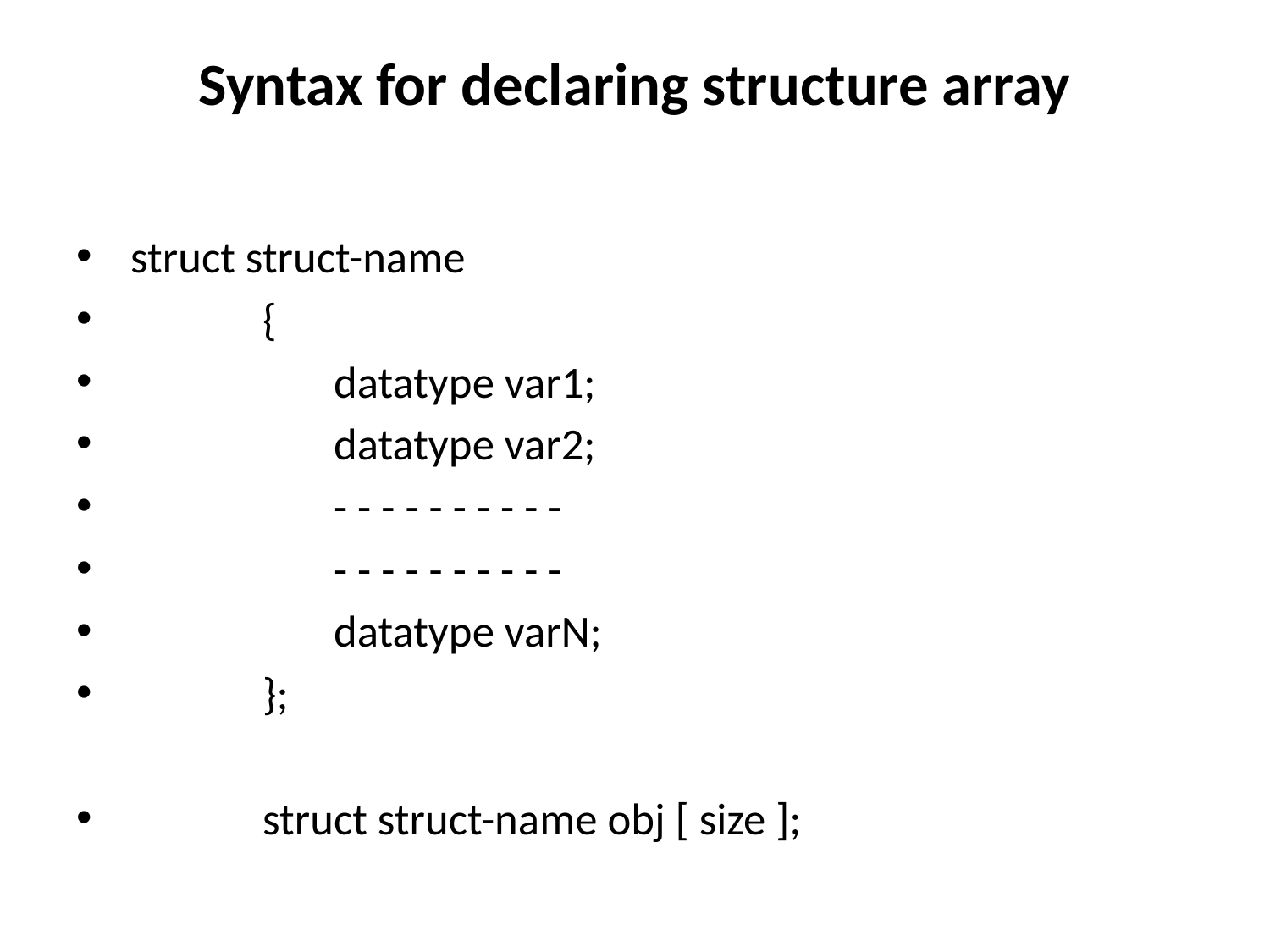

# Syntax for declaring structure array
 struct struct-name
              {
                     datatype var1;
                     datatype var2;
                     - - - - - - - - - -
                     - - - - - - - - - -
                     datatype varN;
              };

              struct struct-name obj [ size ];